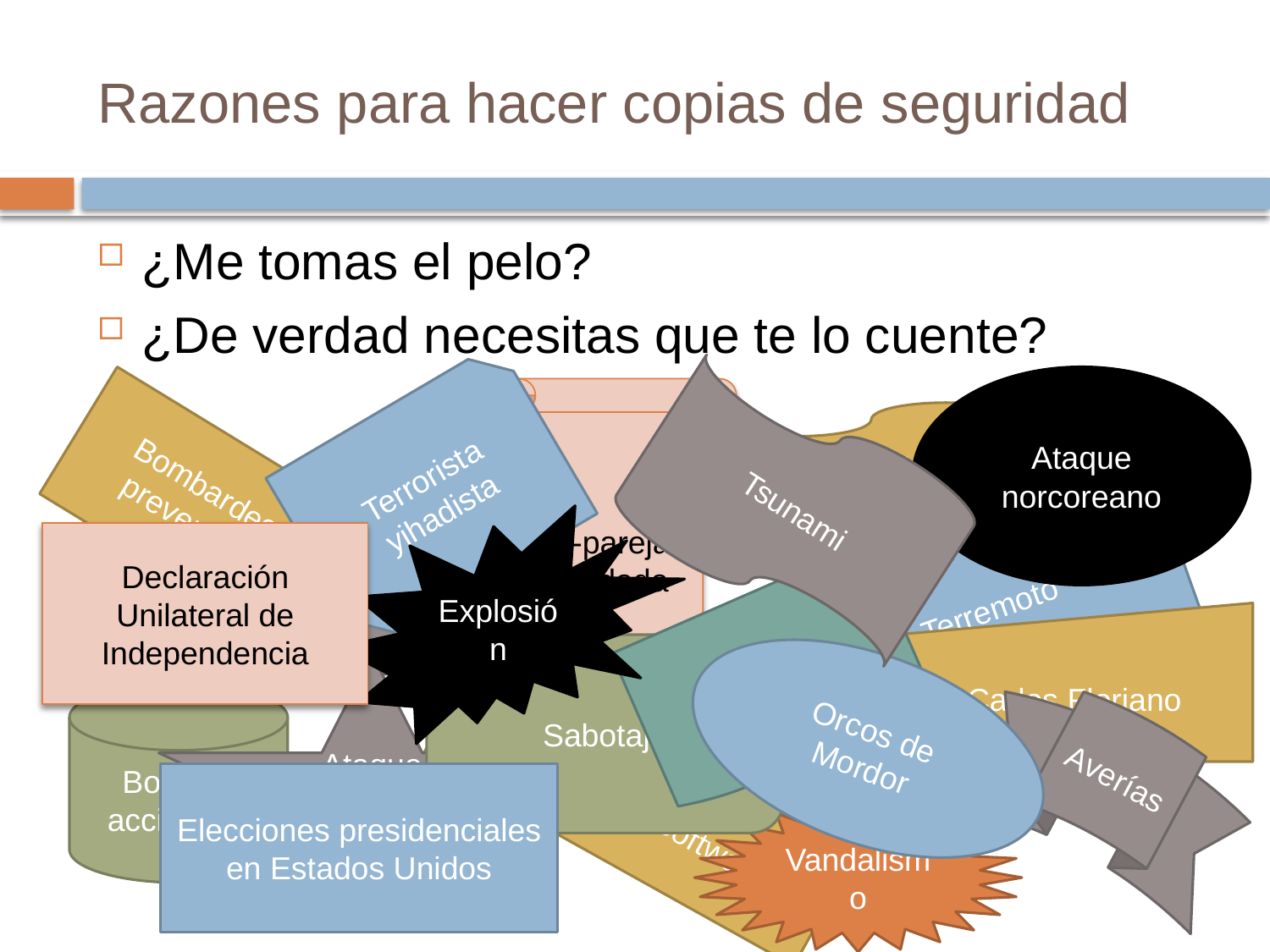

# Razones para hacer copias de seguridad
¿Me tomas el pelo?
¿De verdad necesitas que te lo cuente?
Ataque norcoreano
Ex-pareja enfadada
Terrorista yihadista
Fallo de alimentación
Tsunami
Bombardeo preventivo
Explosión
Declaración Unilateral de Independencia
Terremoto
Incendio
Robo
Carlos Floriano
Sabotaje
Ataque alienígena
Orcos de Mordor
Borrado accidental
Averías
Errores del software
Elecciones presidenciales en Estados Unidos
Vandalismo